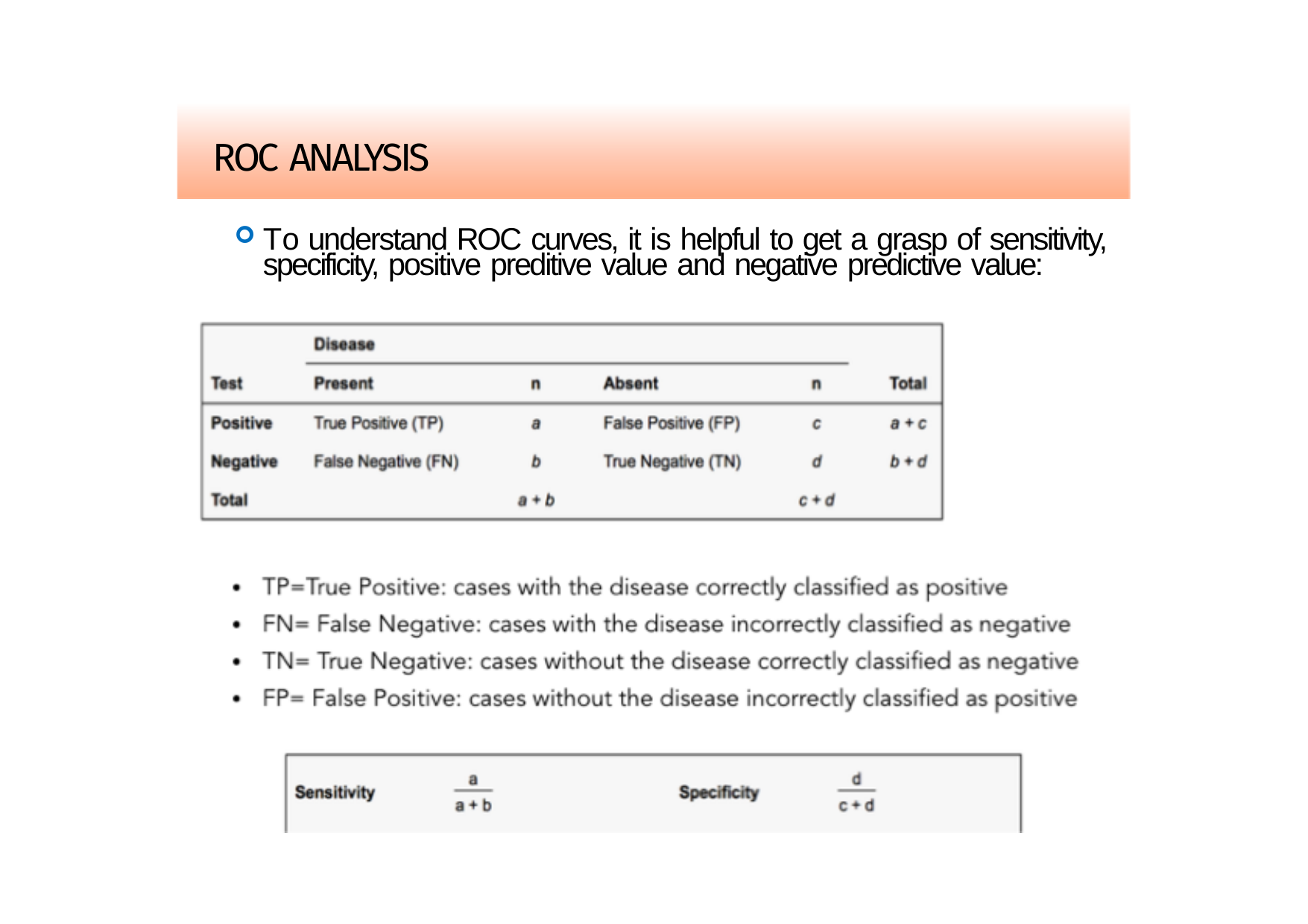

# ROC ANALYSIS
To understand ROC curves, it is helpful to get a grasp of sensitivity,  specificity, positive preditive value and negative predictive value: